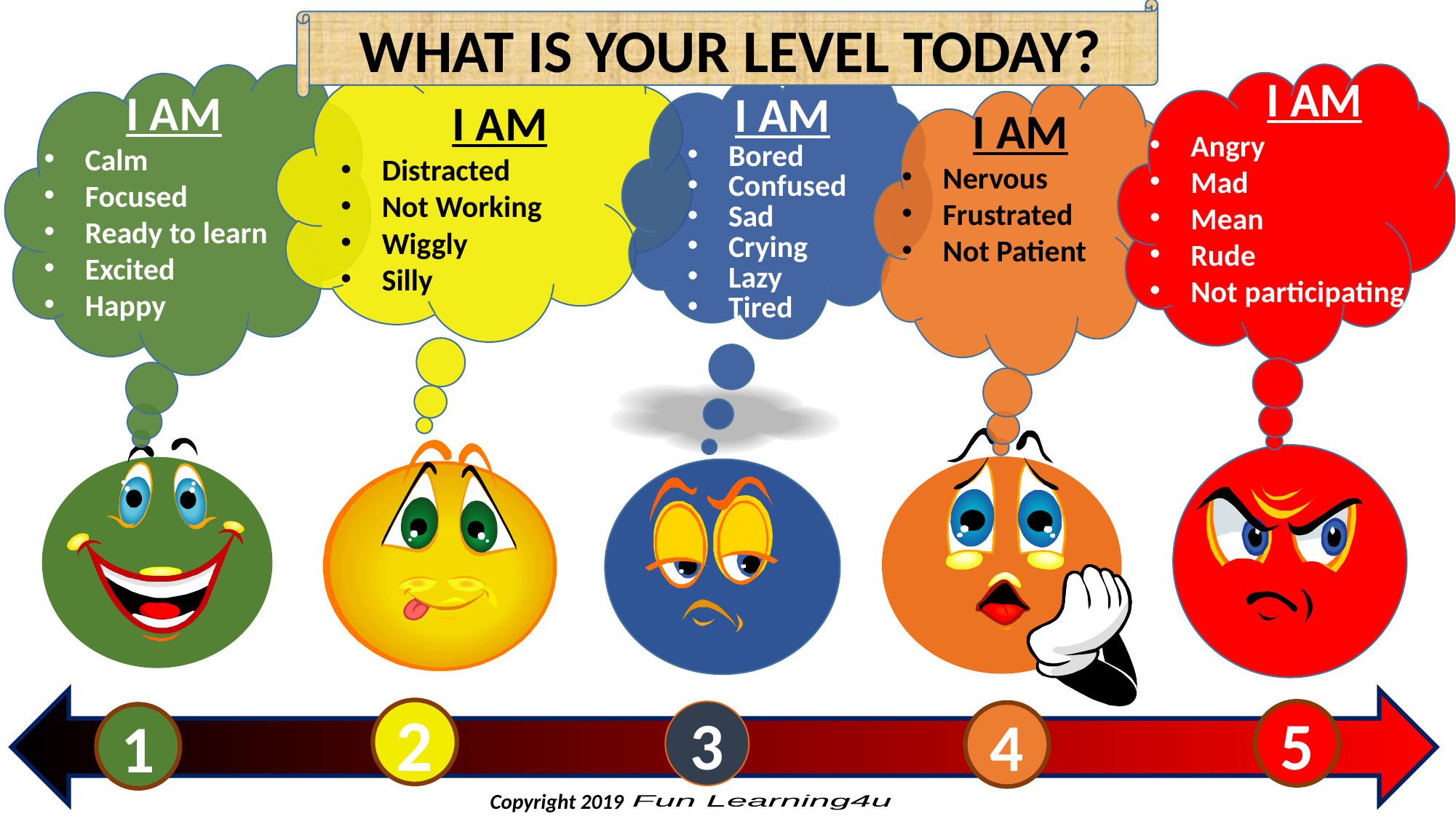

WHAT IS YOUR LEVEL TODAY?

I AM
Angry
Mad
Mean
Rude
Not participating

I AM
Calm
Focused
Ready to learn
Excited
Happy
I AM
Bored
Confused
Sad
Crying
Lazy
Tired

I AM
Distracted
Not Working
Wiggly
Silly
I AM
Nervous
Frustrated
Not Patient

2
5
3
4
1
Copyright 2019
Fun Learning4u